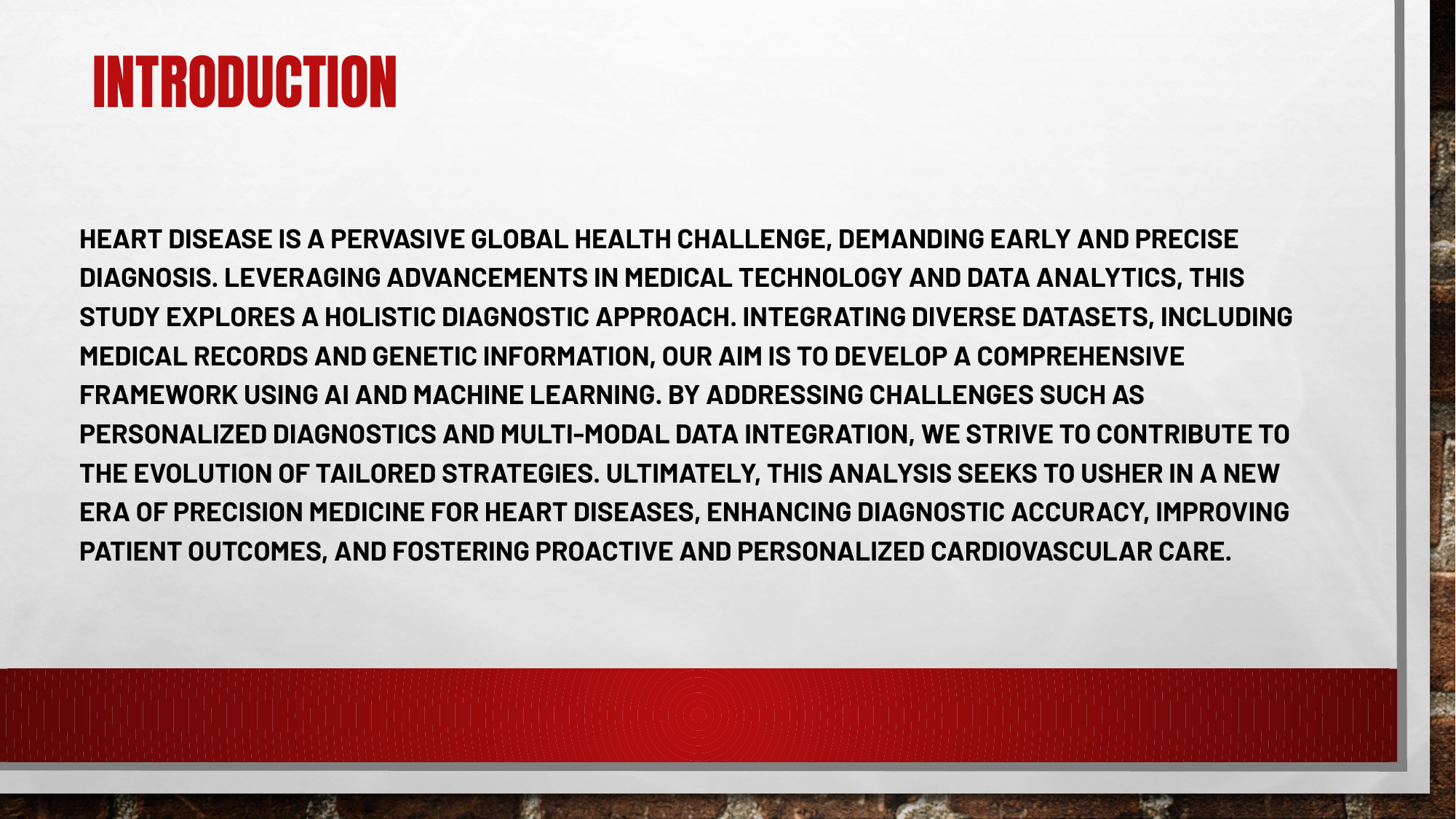

# INTRODUCTION
Heart disease is a pervasive global health challenge, demanding early and precise diagnosis. Leveraging advancements in medical technology and data analytics, this study explores a holistic diagnostic approach. Integrating diverse datasets, including medical records and genetic information, our aim is to develop a comprehensive framework using AI and machine learning. By addressing challenges such as personalized diagnostics and multi-modal data integration, we strive to contribute to the evolution of tailored strategies. Ultimately, this analysis seeks to usher in a new era of precision medicine for heart diseases, enhancing diagnostic accuracy, improving patient outcomes, and fostering proactive and personalized cardiovascular care.